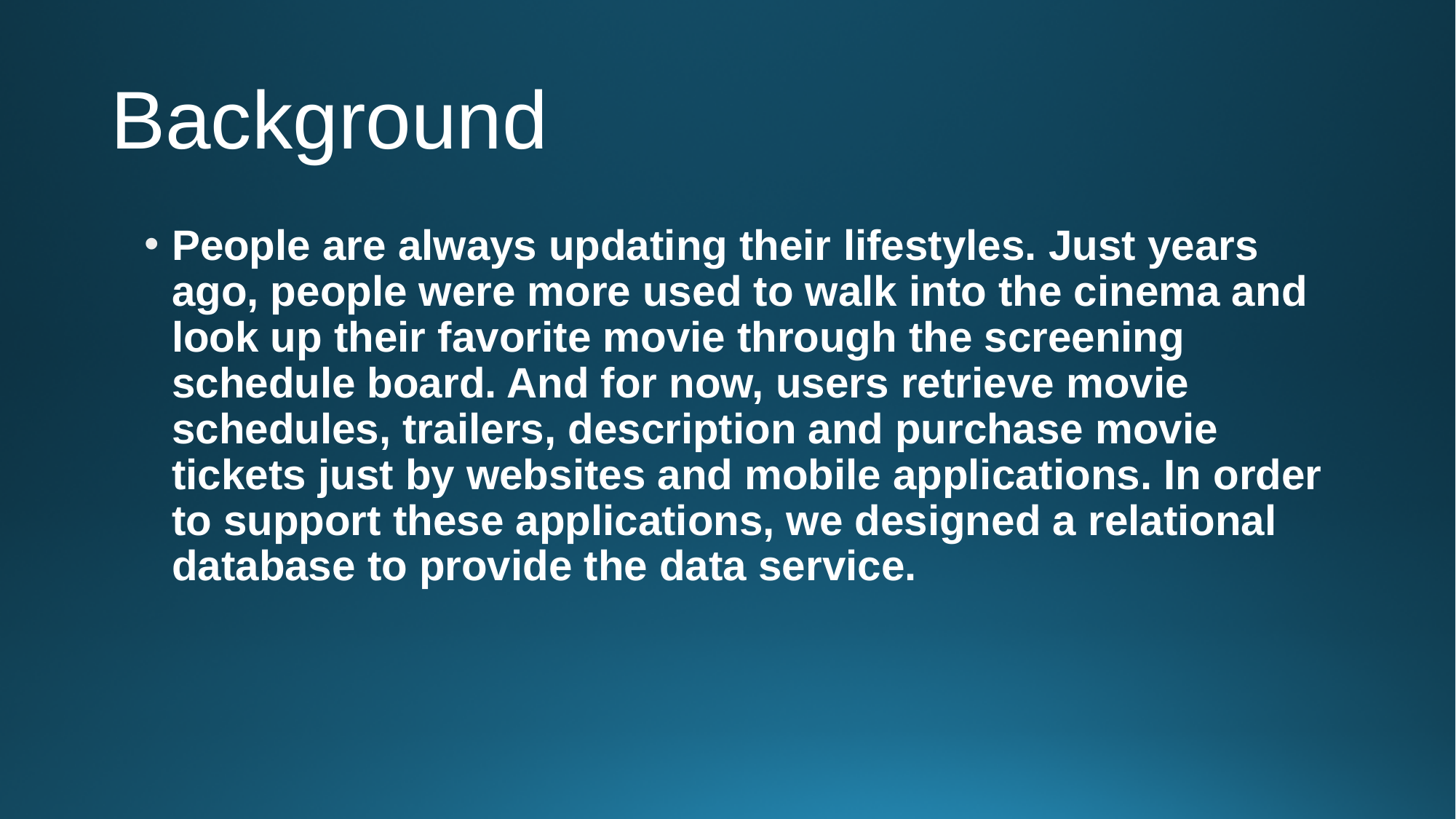

# Background
People are always updating their lifestyles. Just years ago, people were more used to walk into the cinema and look up their favorite movie through the screening schedule board. And for now, users retrieve movie schedules, trailers, description and purchase movie tickets just by websites and mobile applications. In order to support these applications, we designed a relational database to provide the data service.